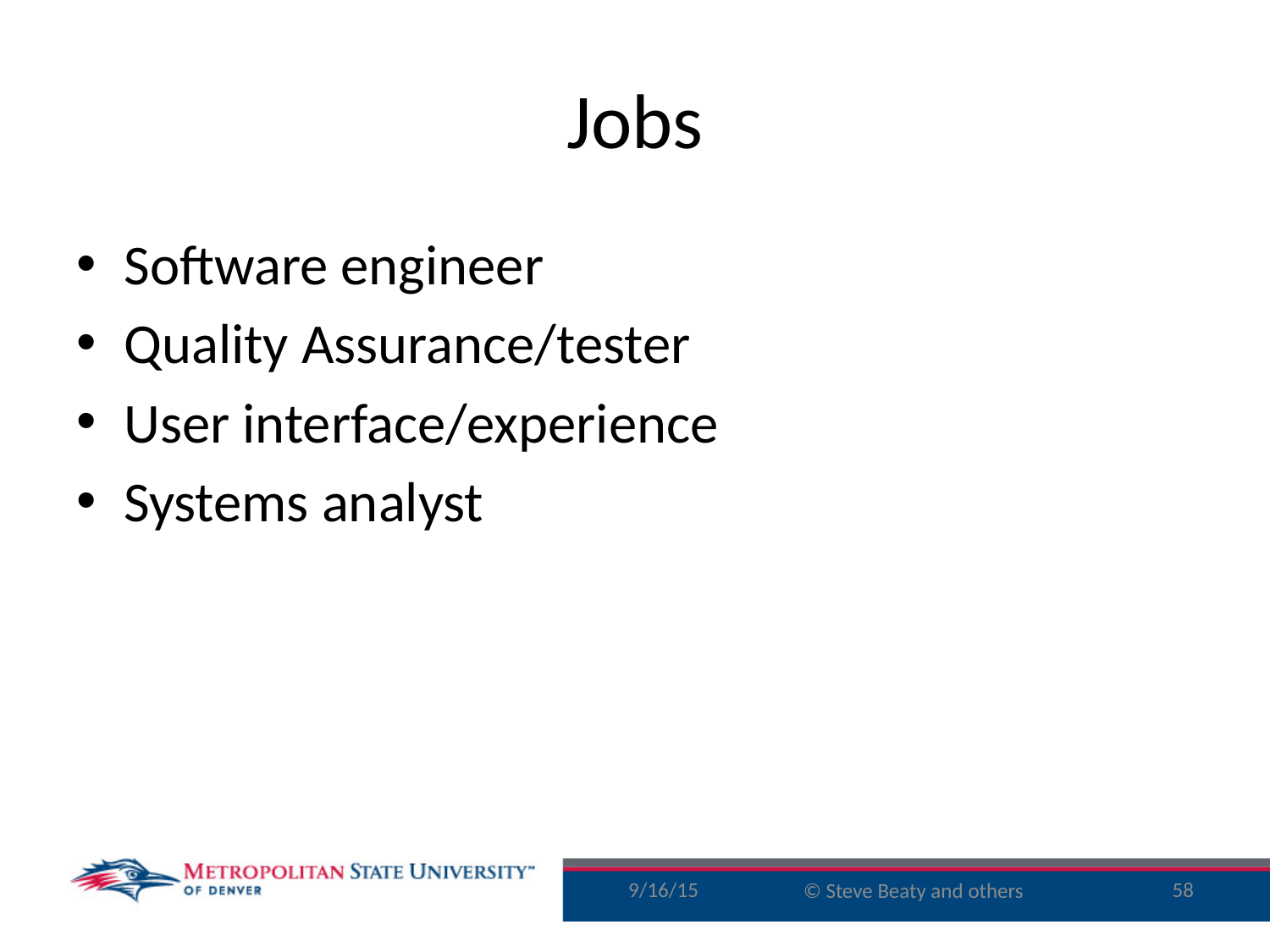

# Jobs
Software engineer
Quality Assurance/tester
User interface/experience
Systems analyst

9/16/15
58
© Steve Beaty and others